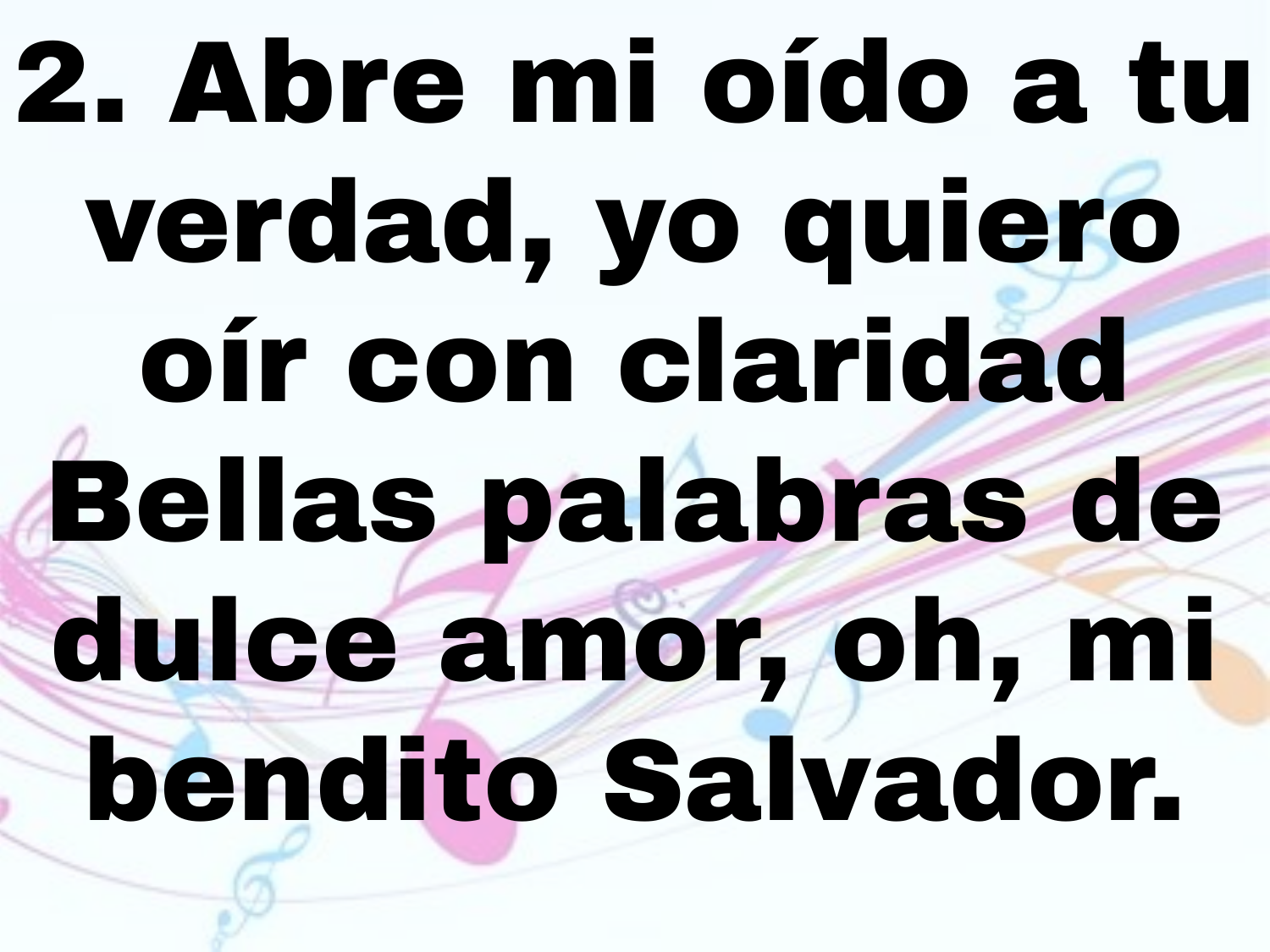

2. Abre mi oído a tu verdad, yo quiero oír con claridad Bellas palabras de dulce amor, oh, mi bendito Salvador.